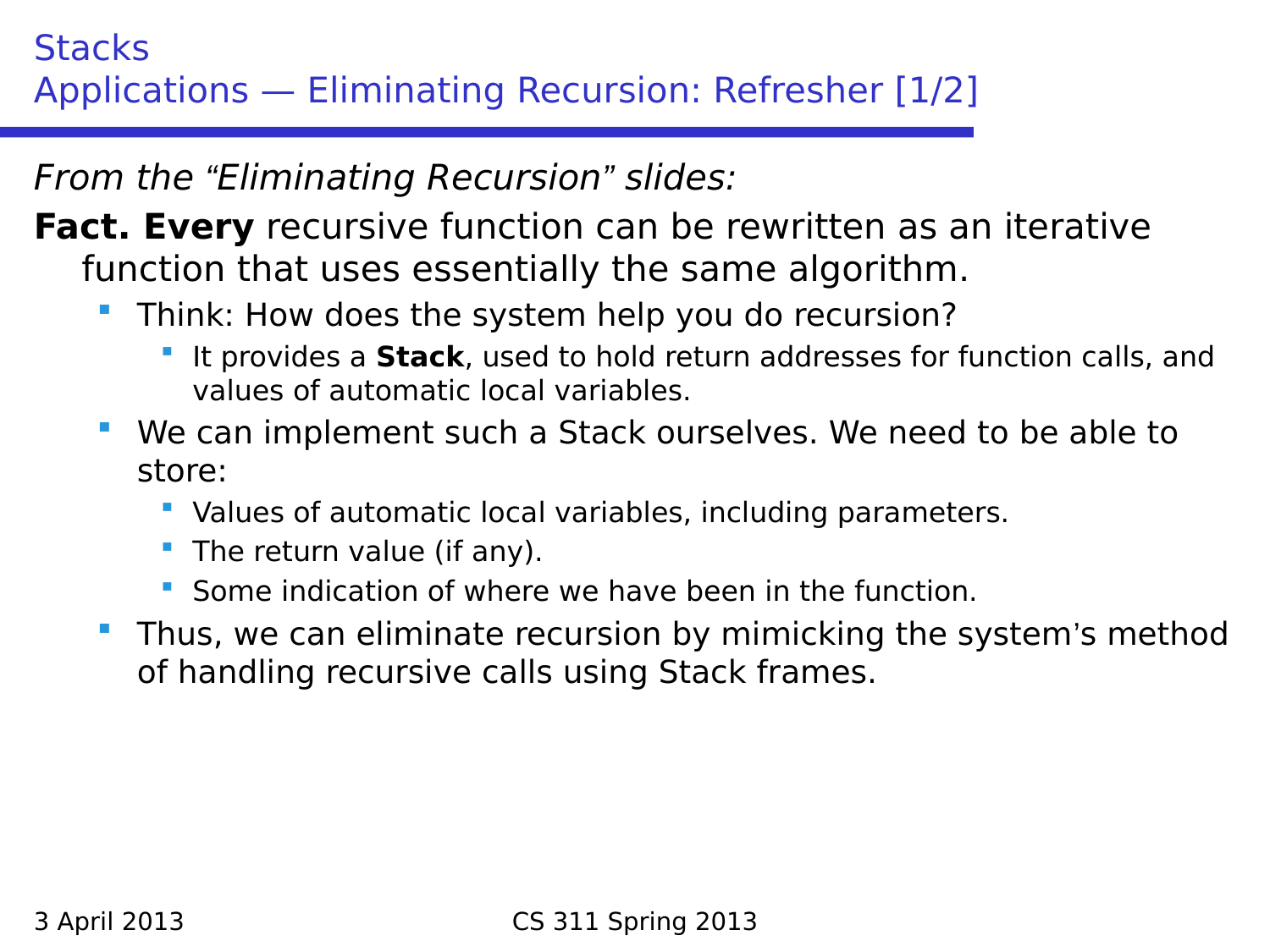

# Stacks Applications — Eliminating Recursion: Refresher [1/2]
From the “Eliminating Recursion” slides:
Fact. Every recursive function can be rewritten as an iterative function that uses essentially the same algorithm.
Think: How does the system help you do recursion?
It provides a Stack, used to hold return addresses for function calls, and values of automatic local variables.
We can implement such a Stack ourselves. We need to be able to store:
Values of automatic local variables, including parameters.
The return value (if any).
Some indication of where we have been in the function.
Thus, we can eliminate recursion by mimicking the system’s method of handling recursive calls using Stack frames.
3 April 2013
CS 311 Spring 2013